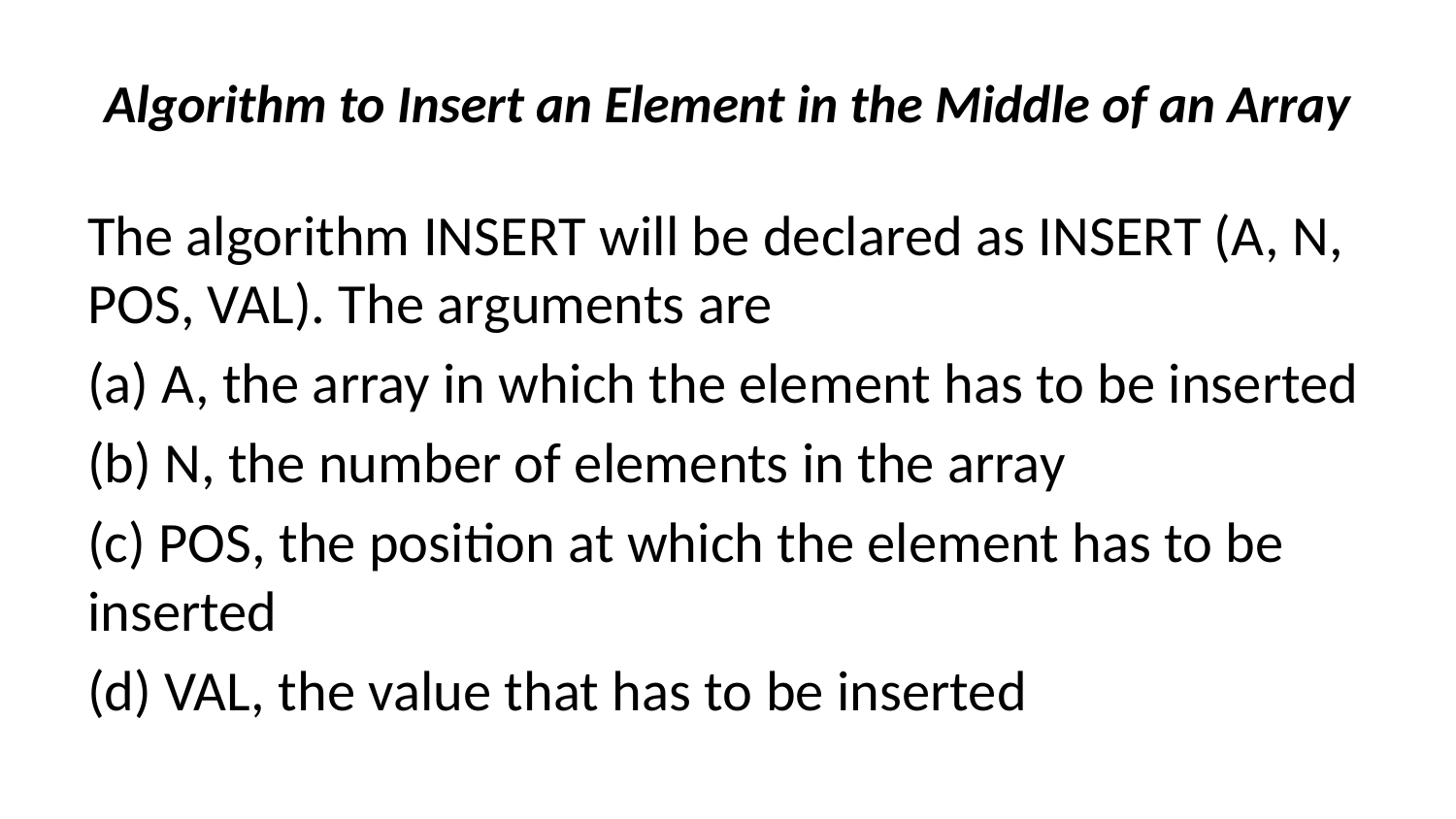

# Algorithm to Insert an Element in the Middle of an Array
The algorithm INSERT will be declared as INSERT (A, N, POS, VAL). The arguments are
(a) A, the array in which the element has to be inserted
(b) N, the number of elements in the array
(c) POS, the position at which the element has to be inserted
(d) VAL, the value that has to be inserted